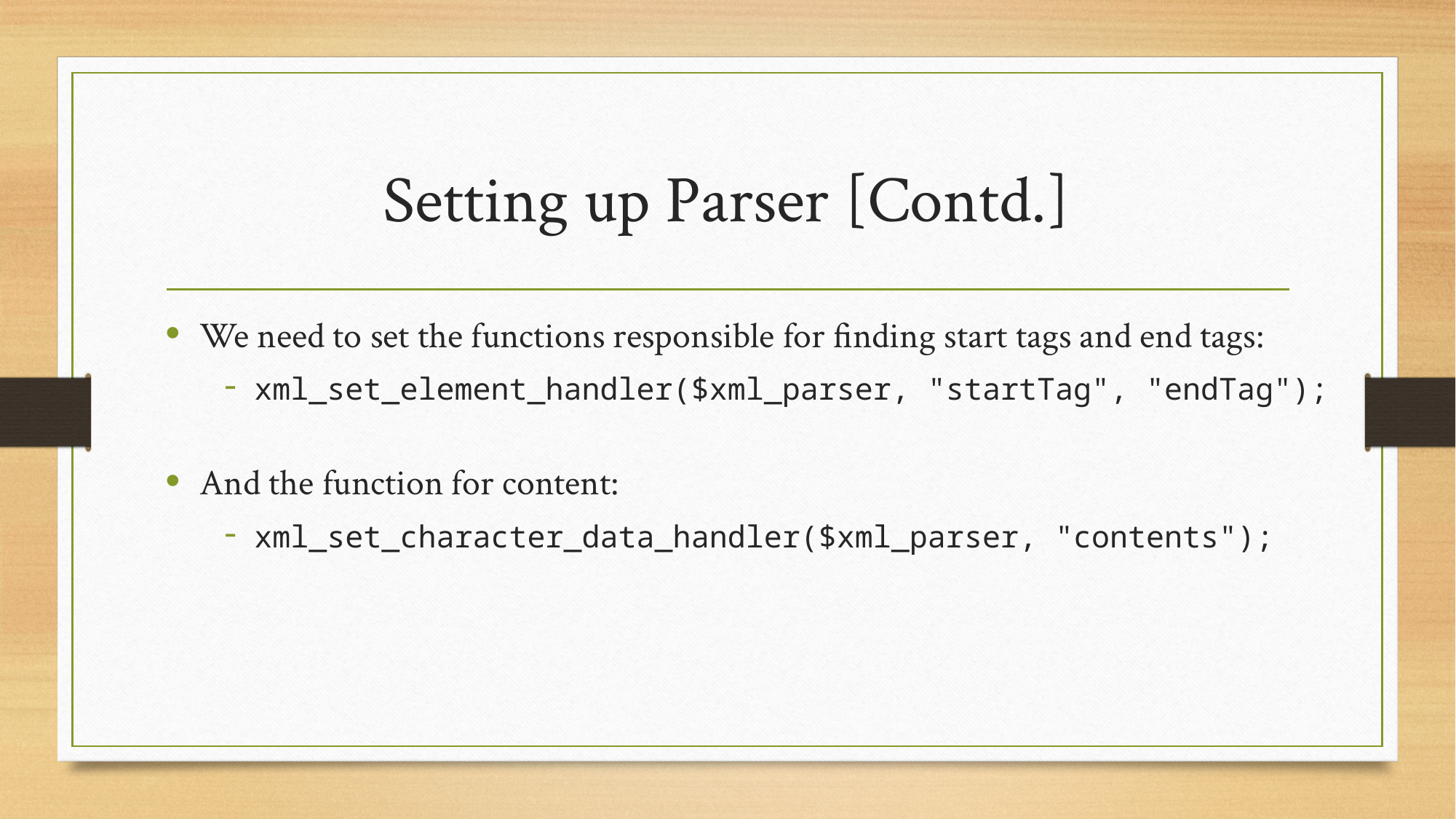

# Setting up Parser [Contd.]
We need to set the functions responsible for finding start tags and end tags:
xml_set_element_handler($xml_parser, "startTag", "endTag");

And the function for content:
xml_set_character_data_handler($xml_parser, "contents");